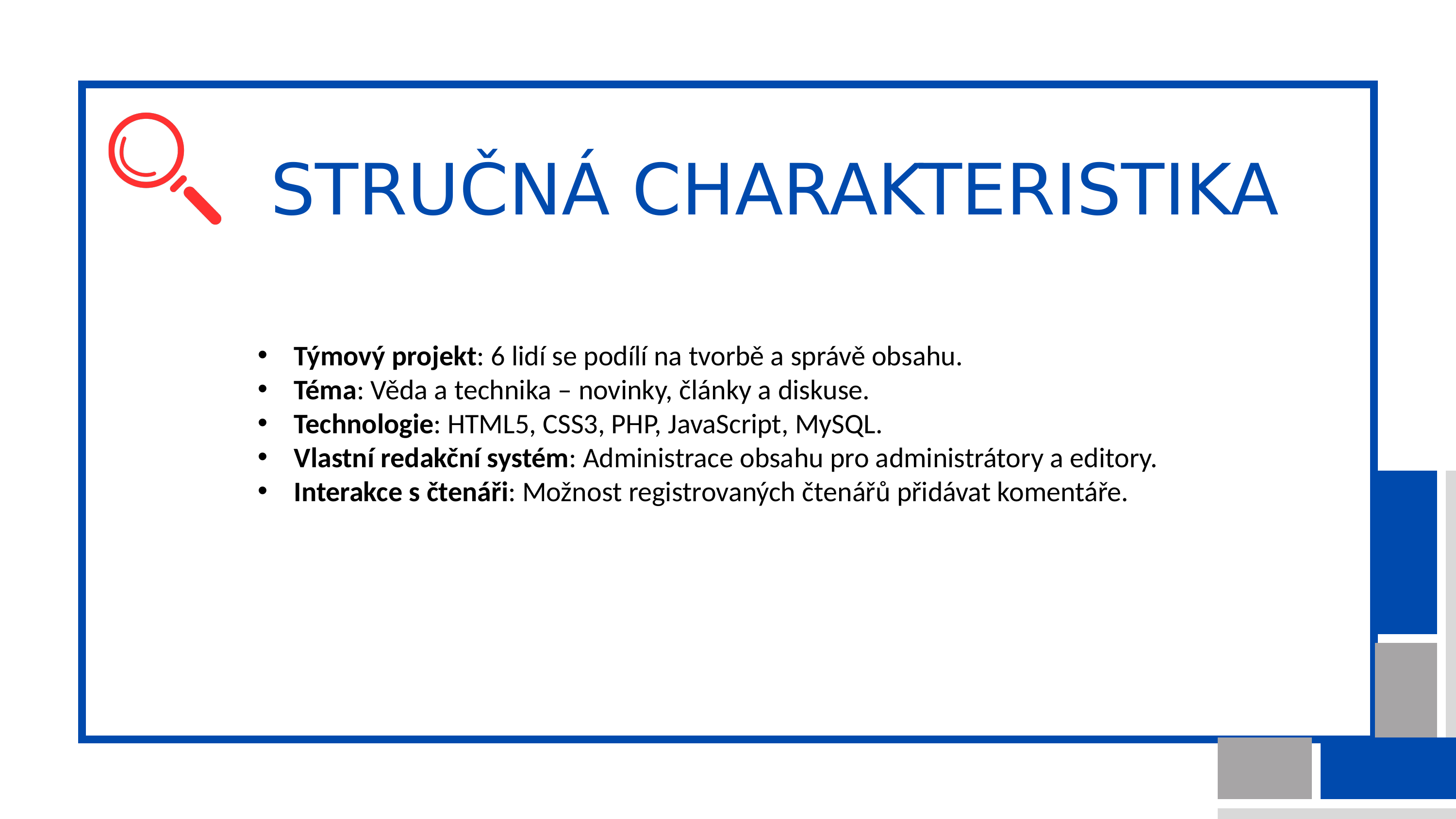

STRUČNÁ CHARAKTERISTIKA
Týmový projekt: 6 lidí se podílí na tvorbě a správě obsahu.
Téma: Věda a technika – novinky, články a diskuse.
Technologie: HTML5, CSS3, PHP, JavaScript, MySQL.
Vlastní redakční systém: Administrace obsahu pro administrátory a editory.
Interakce s čtenáři: Možnost registrovaných čtenářů přidávat komentáře.